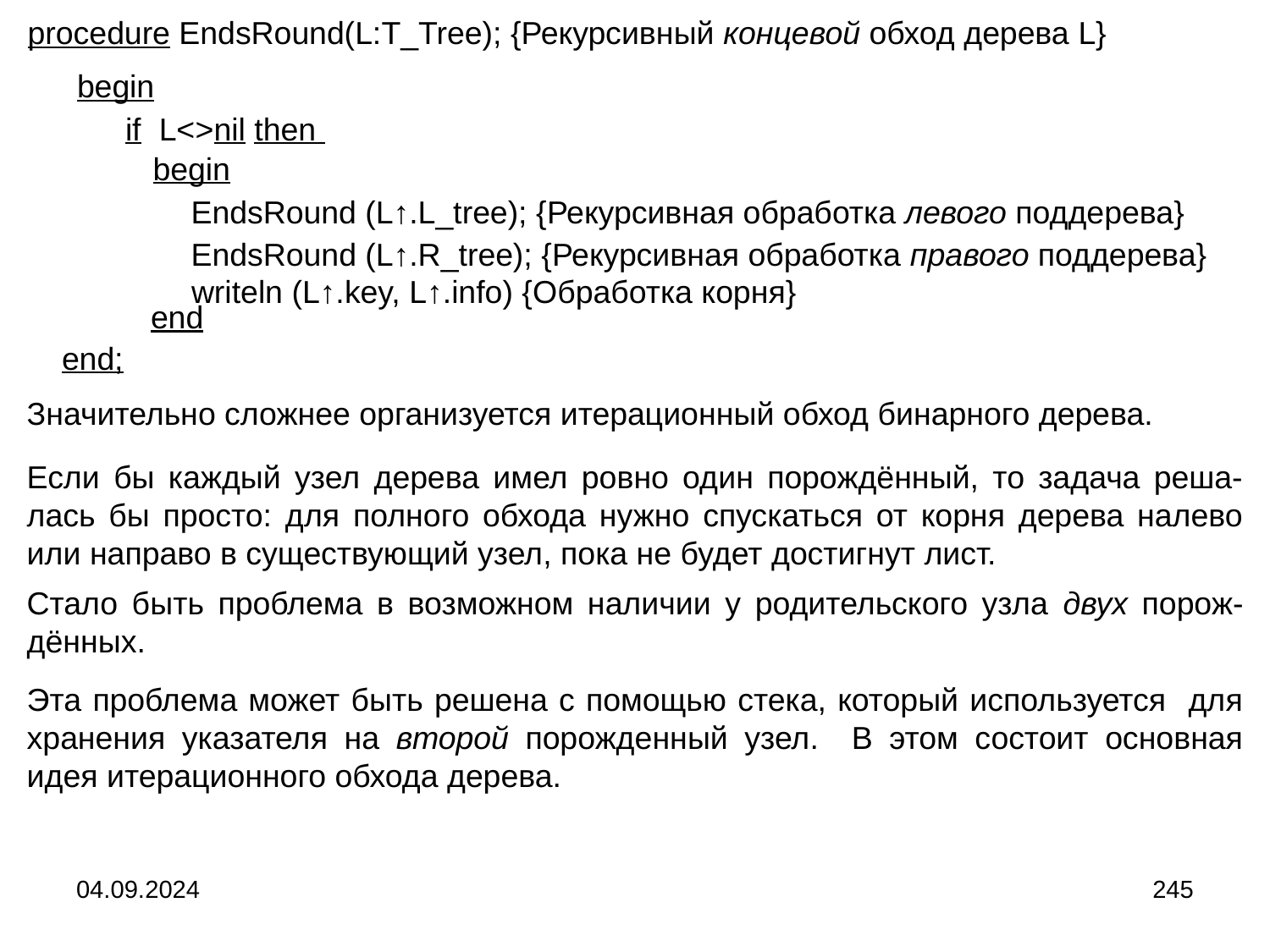

procedure EndsRound(L:T_Tree); {Рекурсивный концевой обход дерева L}
begin
if  L<>nil then
begin
EndsRound (L↑.L_tree); {Рекурсивная обработка левого поддерева}
EndsRound (L↑.R_tree); {Рекурсивная обработка правого поддерева}
writeln (L↑.key, L↑.info) {Обработка корня}
end
end;
Значительно сложнее организуется итерационный обход бинарного дерева.
Если бы каждый узел дерева имел ровно один порождённый, то задача реша-лась бы просто: для полного обхода нужно спускаться от корня дерева налево или направо в существующий узел, пока не будет достигнут лист.
Стало быть проблема в возможном наличии у родительского узла двух порож-дённых.
Эта проблема может быть решена с помощью стека, который используется  для хранения указателя на второй порожденный узел.  В этом состоит основная идея итерационного обхода дерева.
04.09.2024
245